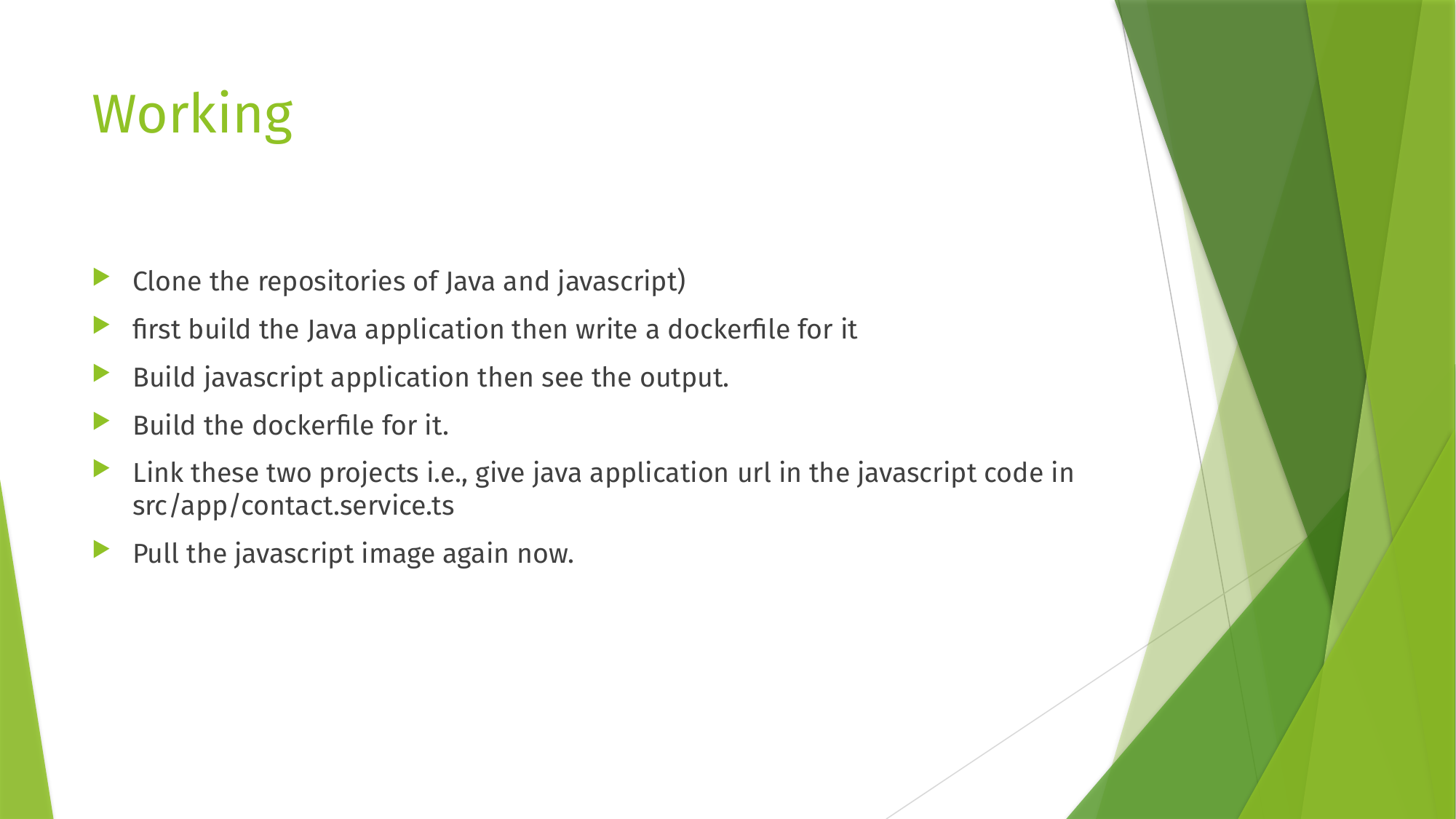

# Working
Clone the repositories of Java and javascript)
first build the Java application then write a dockerfile for it
Build javascript application then see the output.
Build the dockerfile for it.
Link these two projects i.e., give java application url in the javascript code in src/app/contact.service.ts
Pull the javascript image again now.